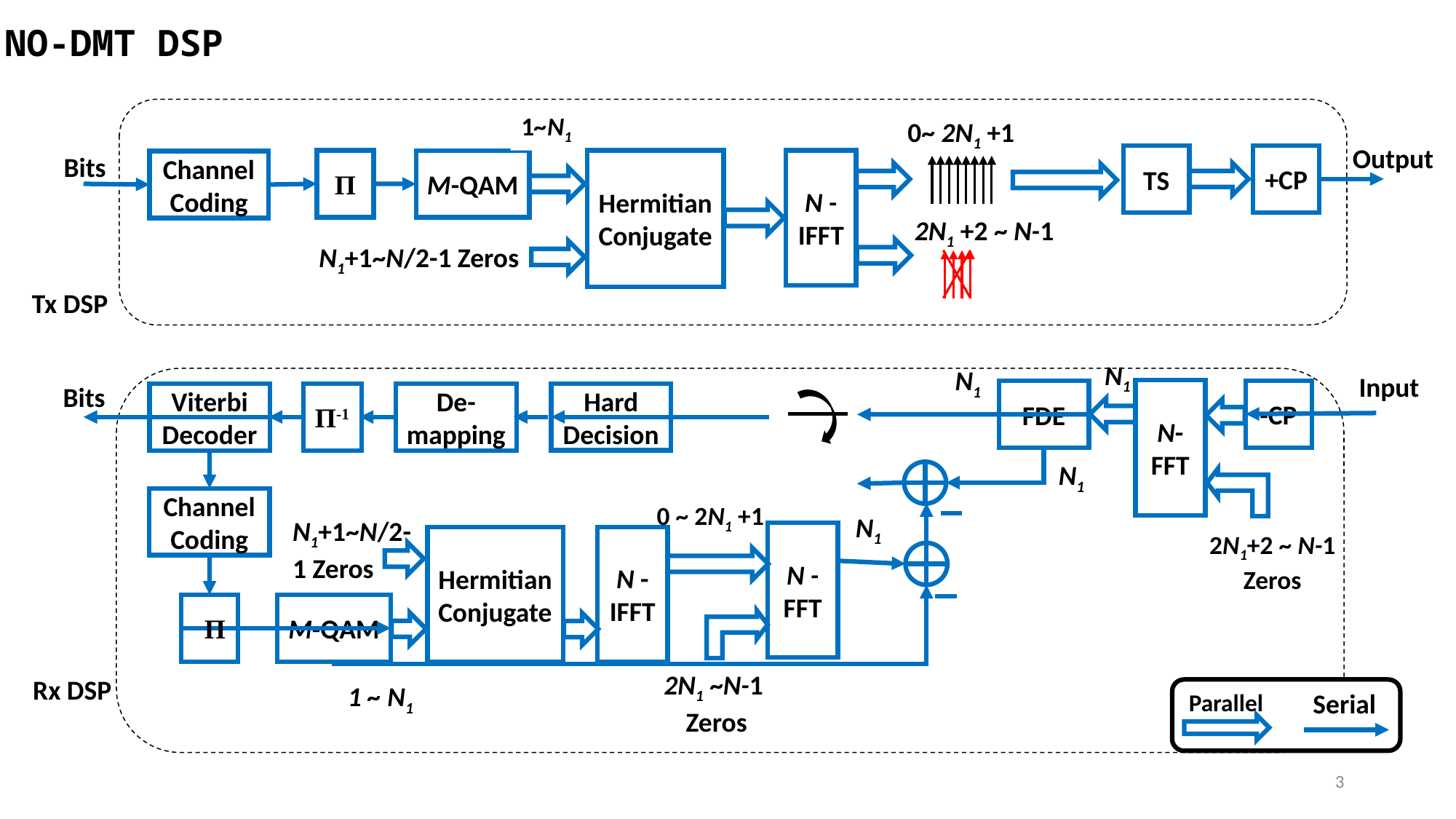

NO-DMT DSP

1~N1
0~ 2N1 +1
Output
Bits

+CP

TS

Hermitian
Conjugate

N - IFFT

Π

M-QAM

Channel Coding

2N1 +2 ~ N-1
N1+1~N/2-1 Zeros

Tx DSP
N1
N1
Input

Bits
N-FFT

-CP

FDE

Viterbi
Decoder

Π-1

De-mapping
Hard Decision

N1

Channel Coding
0 ~ 2N1 +1
N1
N1+1~N/2-1 Zeros
N - FFT
2N1+2 ~ N-1 Zeros

Hermitian
Conjugate

N -IFFT

Π
M-QAM

2N1 ~N-1
Zeros
Rx DSP
1 ~ N1

Serial
Parallel

3